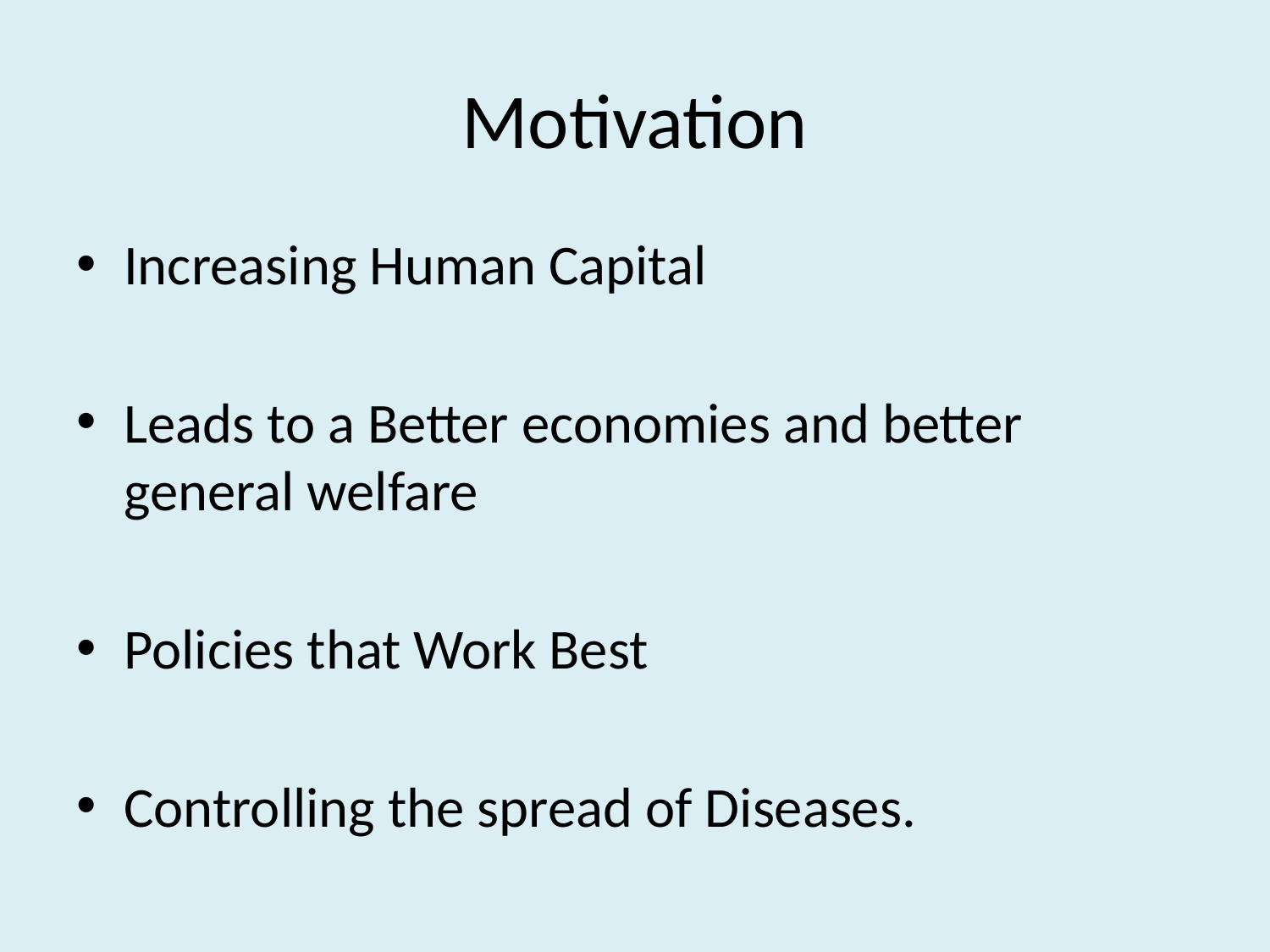

# Motivation
Increasing Human Capital

Leads to a Better economies and better general welfare

Policies that Work Best

Controlling the spread of Diseases.